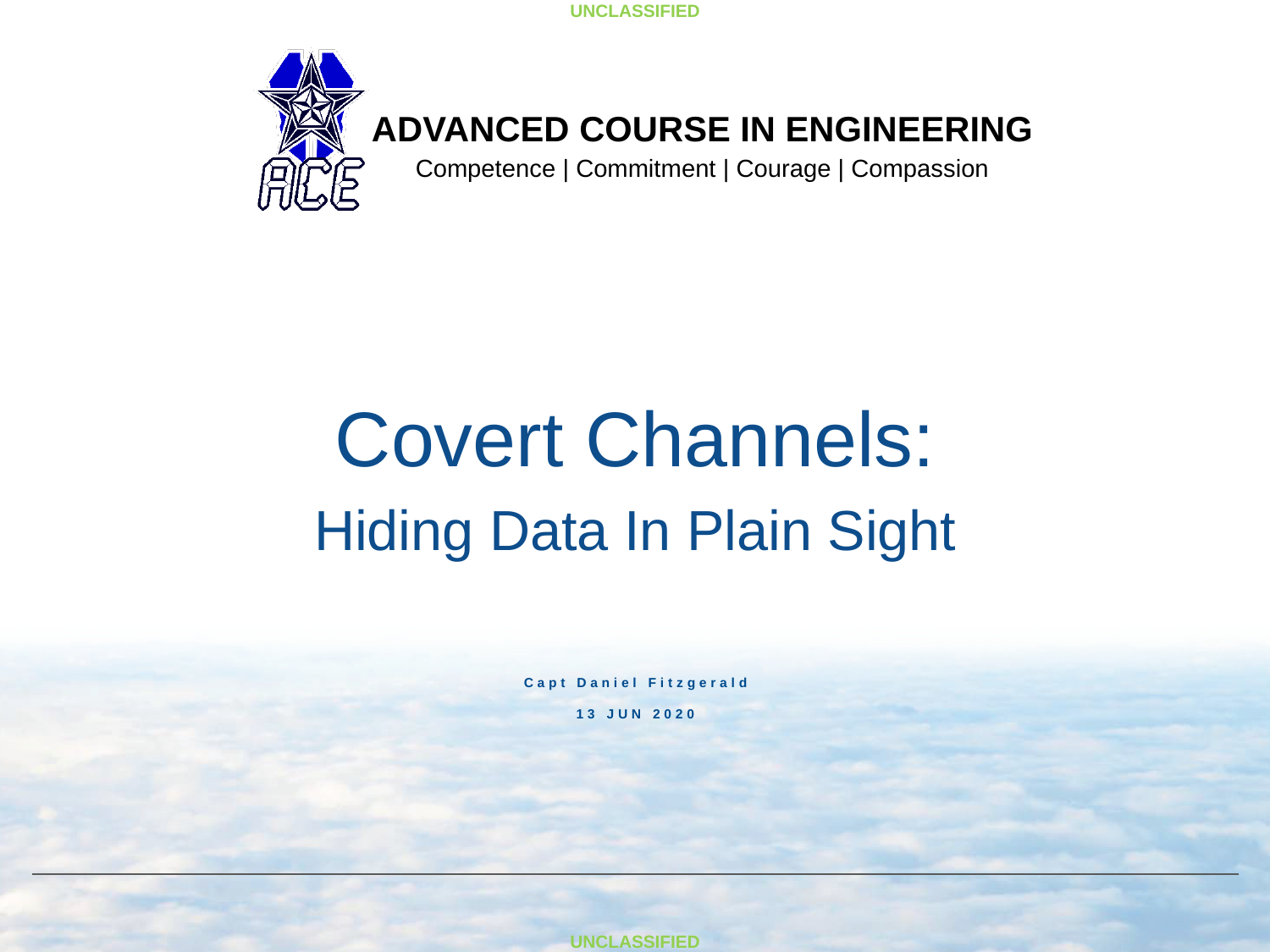

Covert Channels:
Hiding Data In Plain Sight
Capt Daniel Fitzgerald
13 JUN 2020